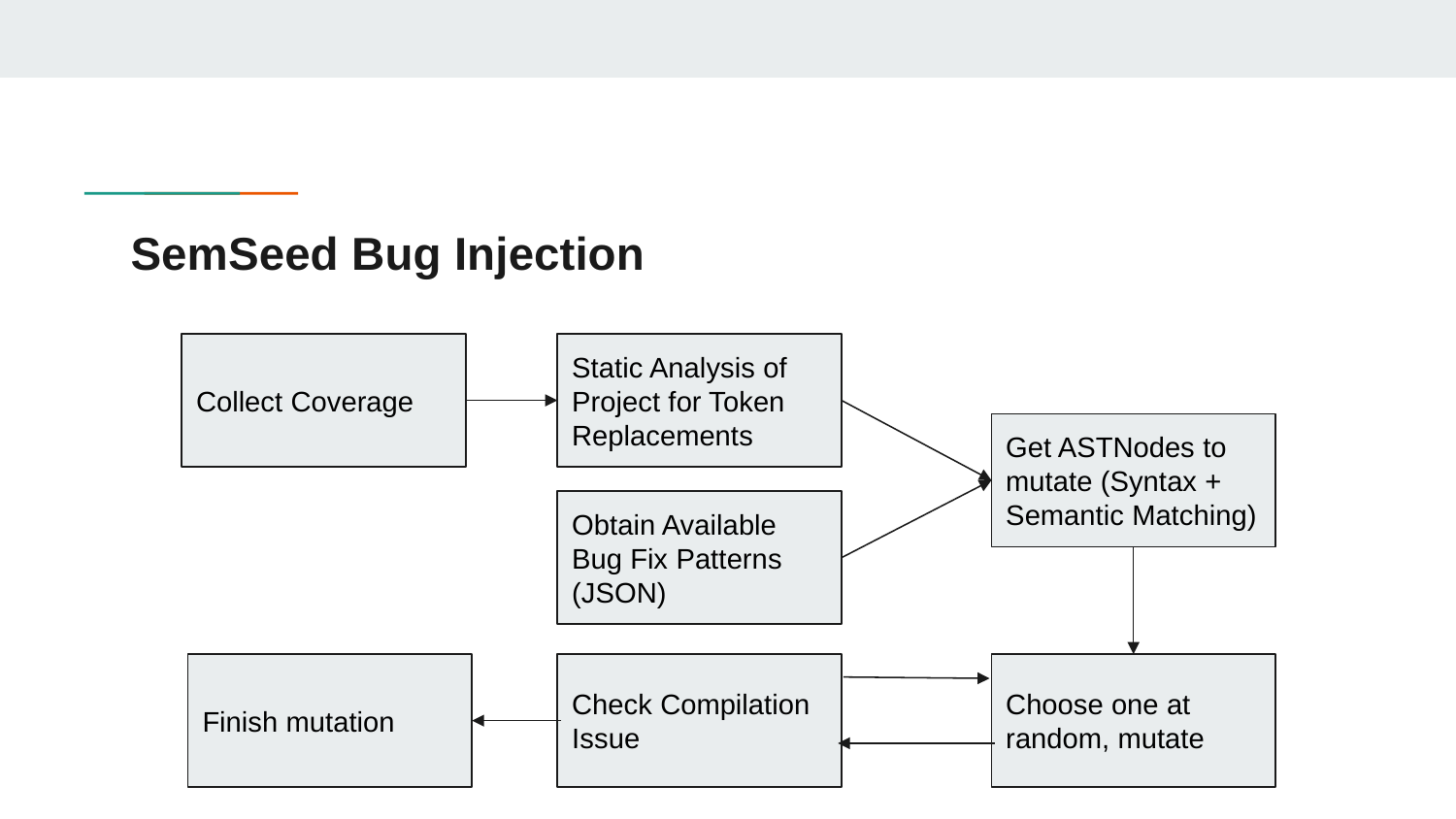

# SemSeed Bug Injection
Collect Coverage
Static Analysis of Project for Token Replacements
Get ASTNodes to mutate (Syntax + Semantic Matching)
Obtain Available Bug Fix Patterns (JSON)
Finish mutation
Check Compilation Issue
Choose one at random, mutate